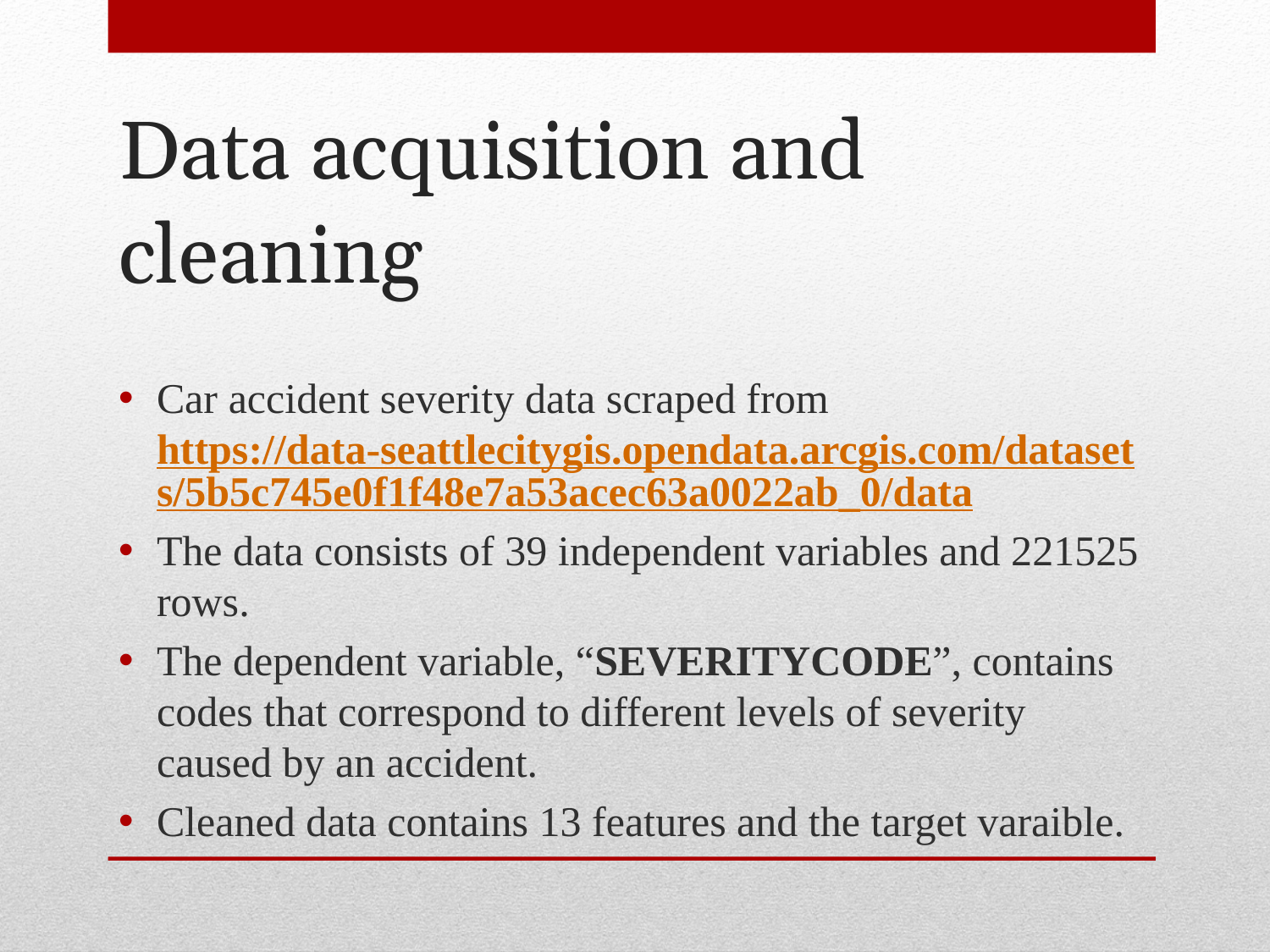

# Data acquisition and cleaning
Car accident severity data scraped from https://data-seattlecitygis.opendata.arcgis.com/datasets/5b5c745e0f1f48e7a53acec63a0022ab_0/data
The data consists of 39 independent variables and 221525 rows.
The dependent variable, “SEVERITYCODE”, contains codes that correspond to different levels of severity caused by an accident.
Cleaned data contains 13 features and the target varaible.